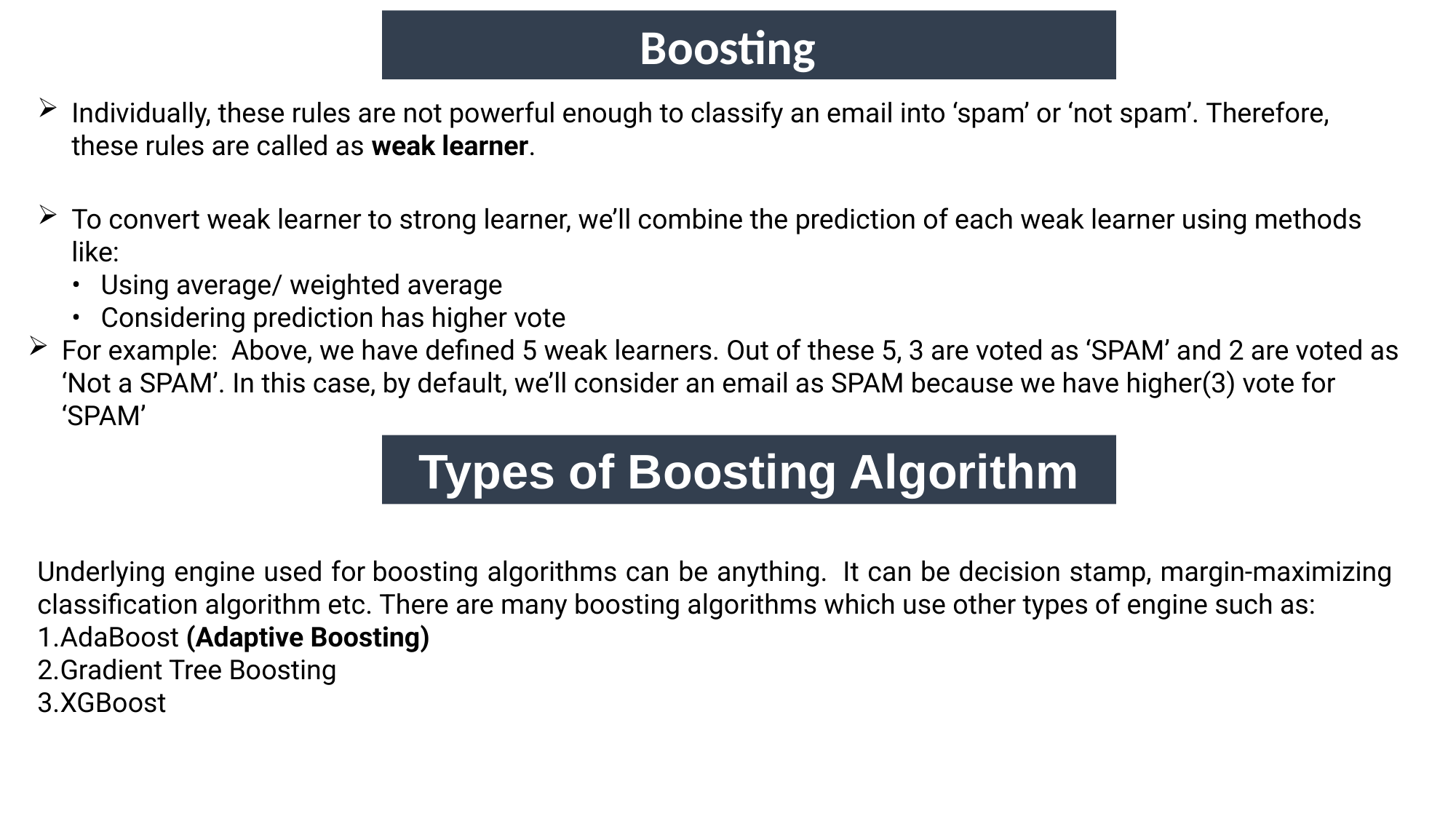

Boosting
Individually, these rules are not powerful enough to classify an email into ‘spam’ or ‘not spam’. Therefore, these rules are called as weak learner.
To convert weak learner to strong learner, we’ll combine the prediction of each weak learner using methods like:
•   Using average/ weighted average
•   Considering prediction has higher vote

For example:  Above, we have defined 5 weak learners. Out of these 5, 3 are voted as ‘SPAM’ and 2 are voted as ‘Not a SPAM’. In this case, by default, we’ll consider an email as SPAM because we have higher(3) vote for ‘SPAM’
Types of Boosting Algorithm
Underlying engine used for boosting algorithms can be anything.  It can be decision stamp, margin-maximizing classification algorithm etc. There are many boosting algorithms which use other types of engine such as:
AdaBoost (Adaptive Boosting)
Gradient Tree Boosting
XGBoost